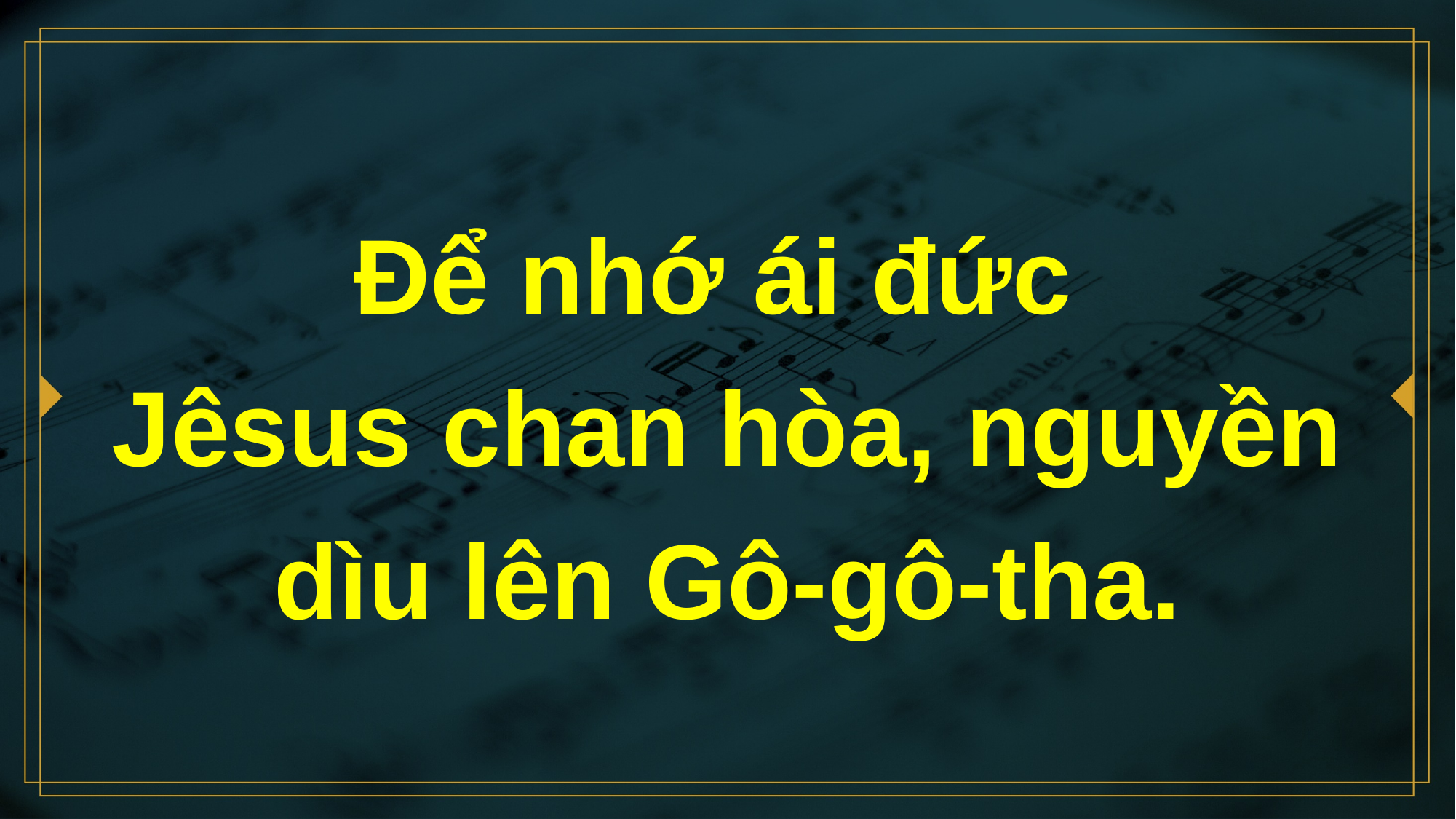

# Để nhớ ái đức Jêsus chan hòa, nguyền dìu lên Gô-gô-tha.